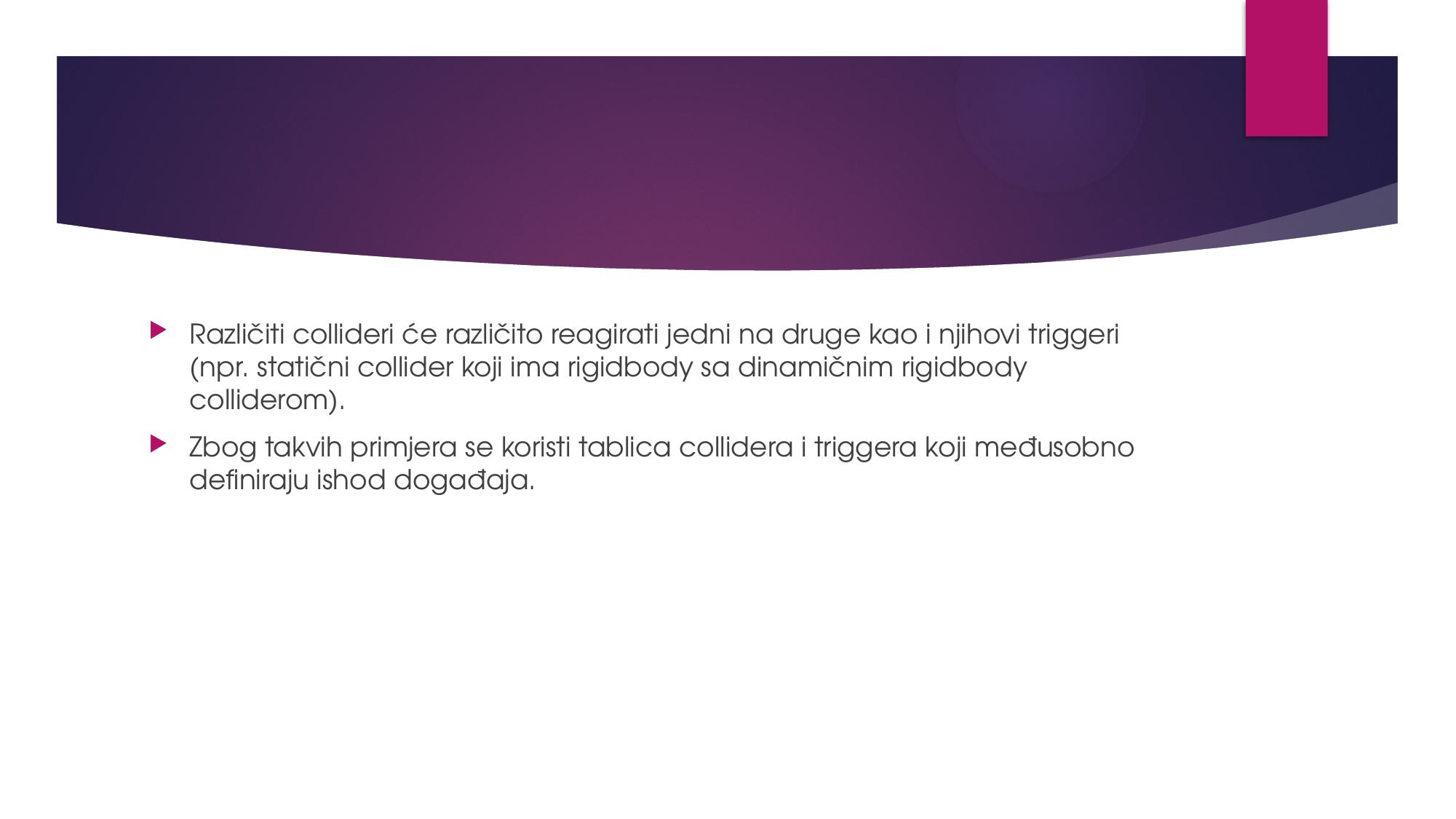

#
Različiti collideri će različito reagirati jedni na druge kao i njihovi triggeri (npr. statični collider koji ima rigidbody sa dinamičnim rigidbody colliderom).
Zbog takvih primjera se koristi tablica collidera i triggera koji međusobno definiraju ishod događaja.